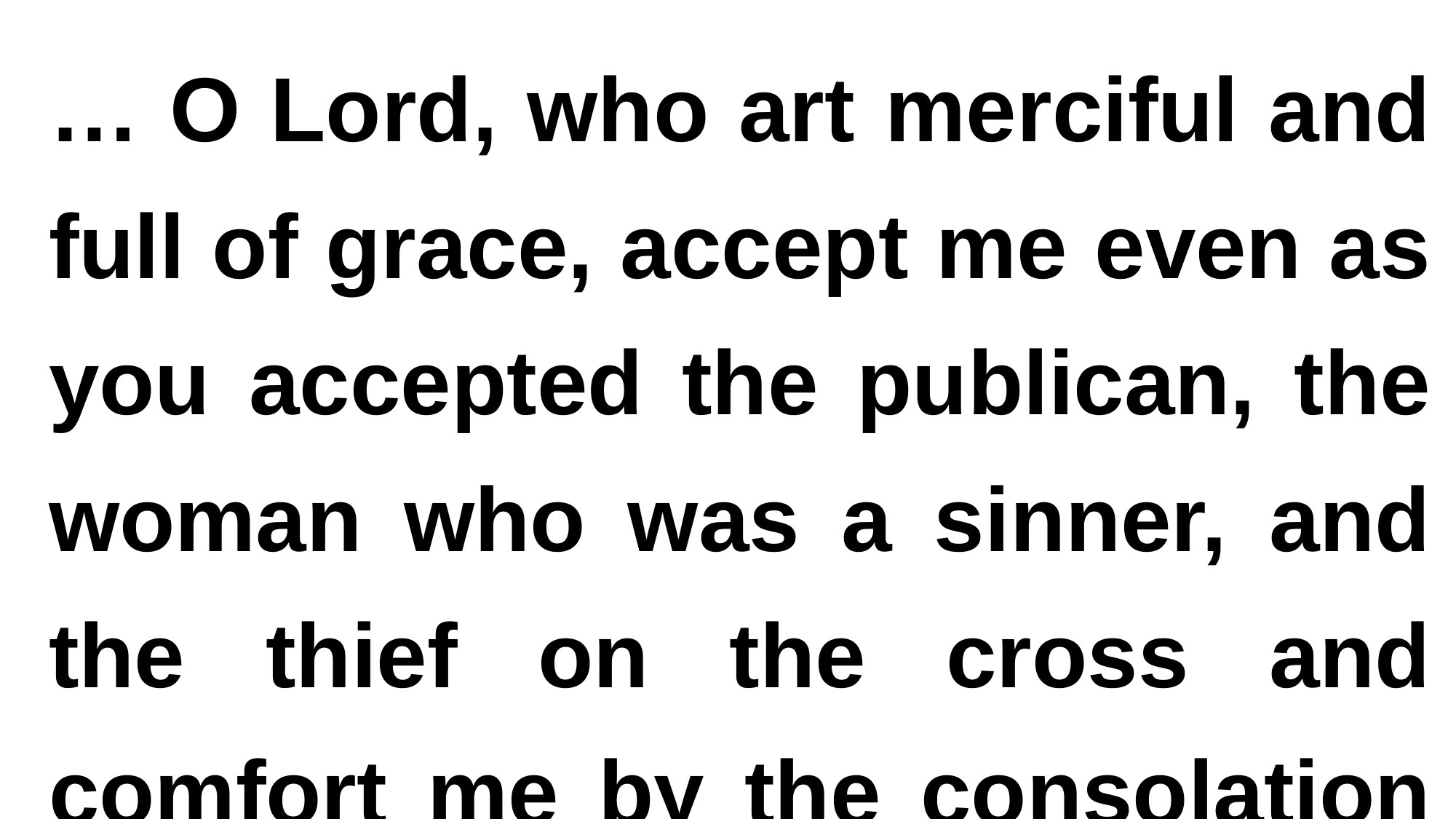

… O Lord, who art merciful and full of grace, accept me even as you accepted the publican, the woman who was a sinner, and the thief on the cross and comfort me by the consolation of your Word …